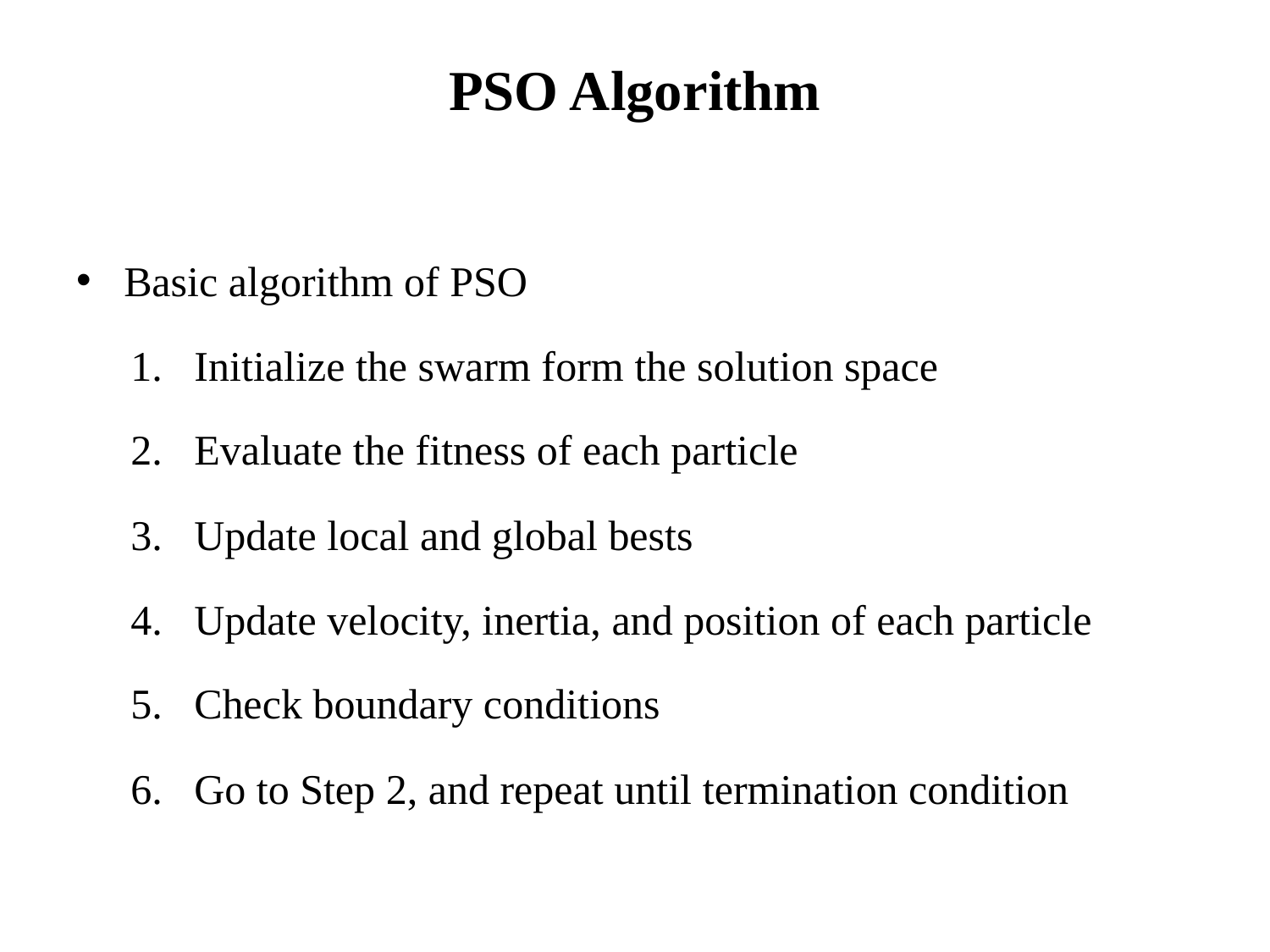

# PSO Algorithm
Basic algorithm of PSO
Initialize the swarm form the solution space
Evaluate the fitness of each particle
Update local and global bests
Update velocity, inertia, and position of each particle
Check boundary conditions
Go to Step 2, and repeat until termination condition